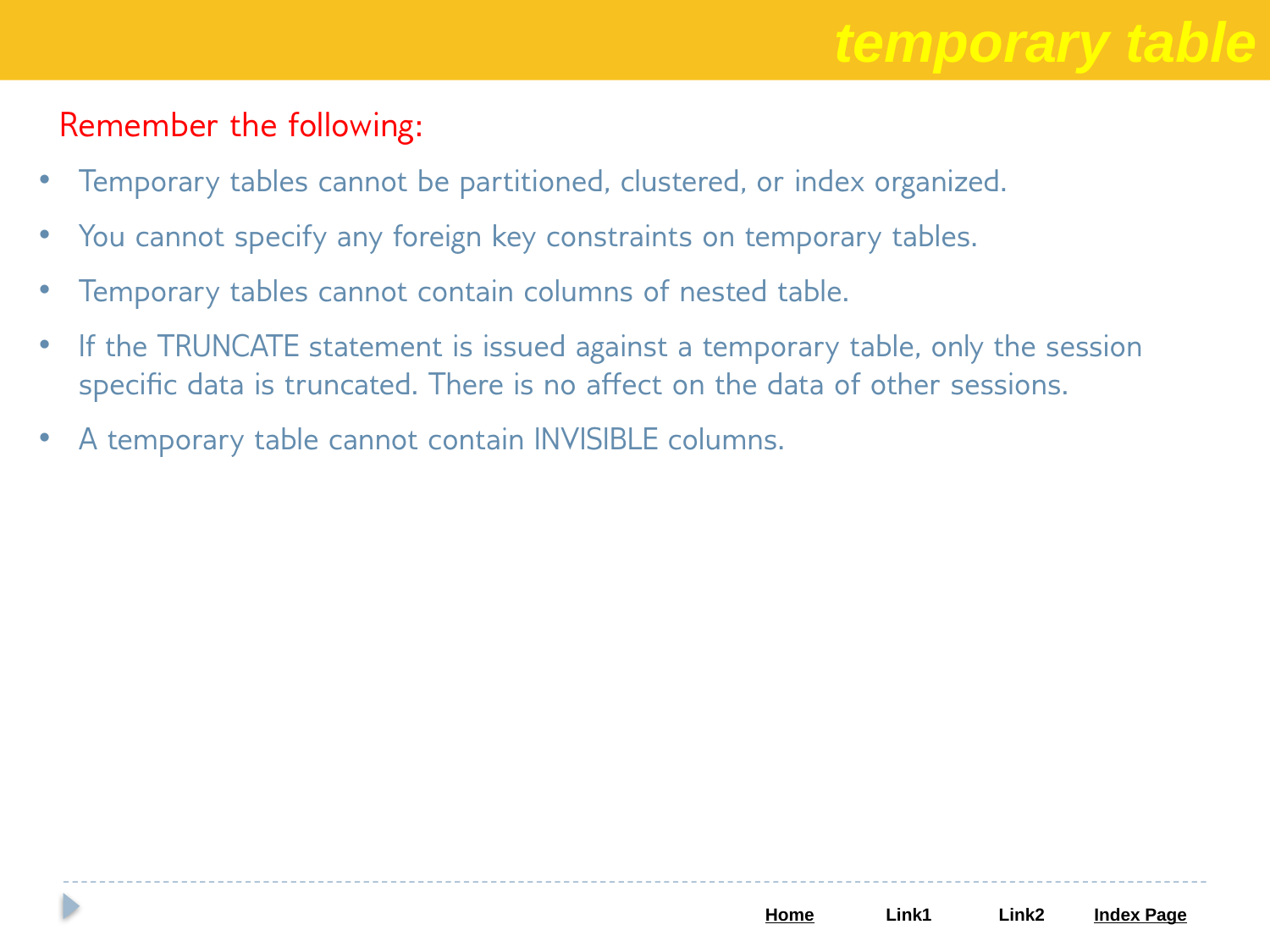

temporary table
Remember the following:
Temporary tables cannot be partitioned, clustered, or index organized.

You cannot specify any foreign key constraints on temporary tables.

Temporary tables cannot contain columns of nested table.

If the TRUNCATE statement is issued against a temporary table, only the session specific data is truncated. There is no affect on the data of other sessions.

A temporary table cannot contain INVISIBLE columns.